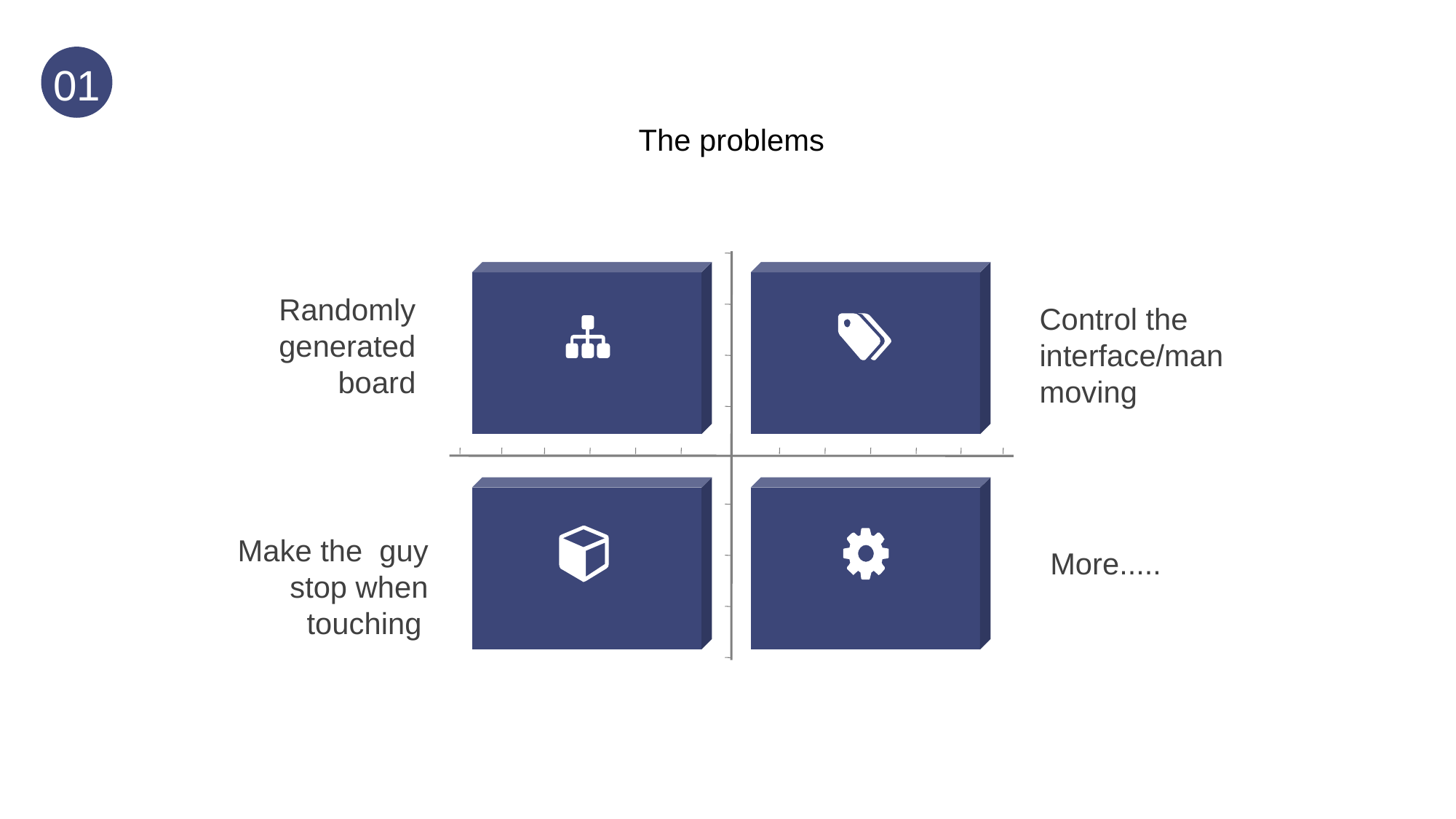

01
The problems

 Randomly generated board
Control the interface/man moving

 Make the  guy stop when touching

More.....